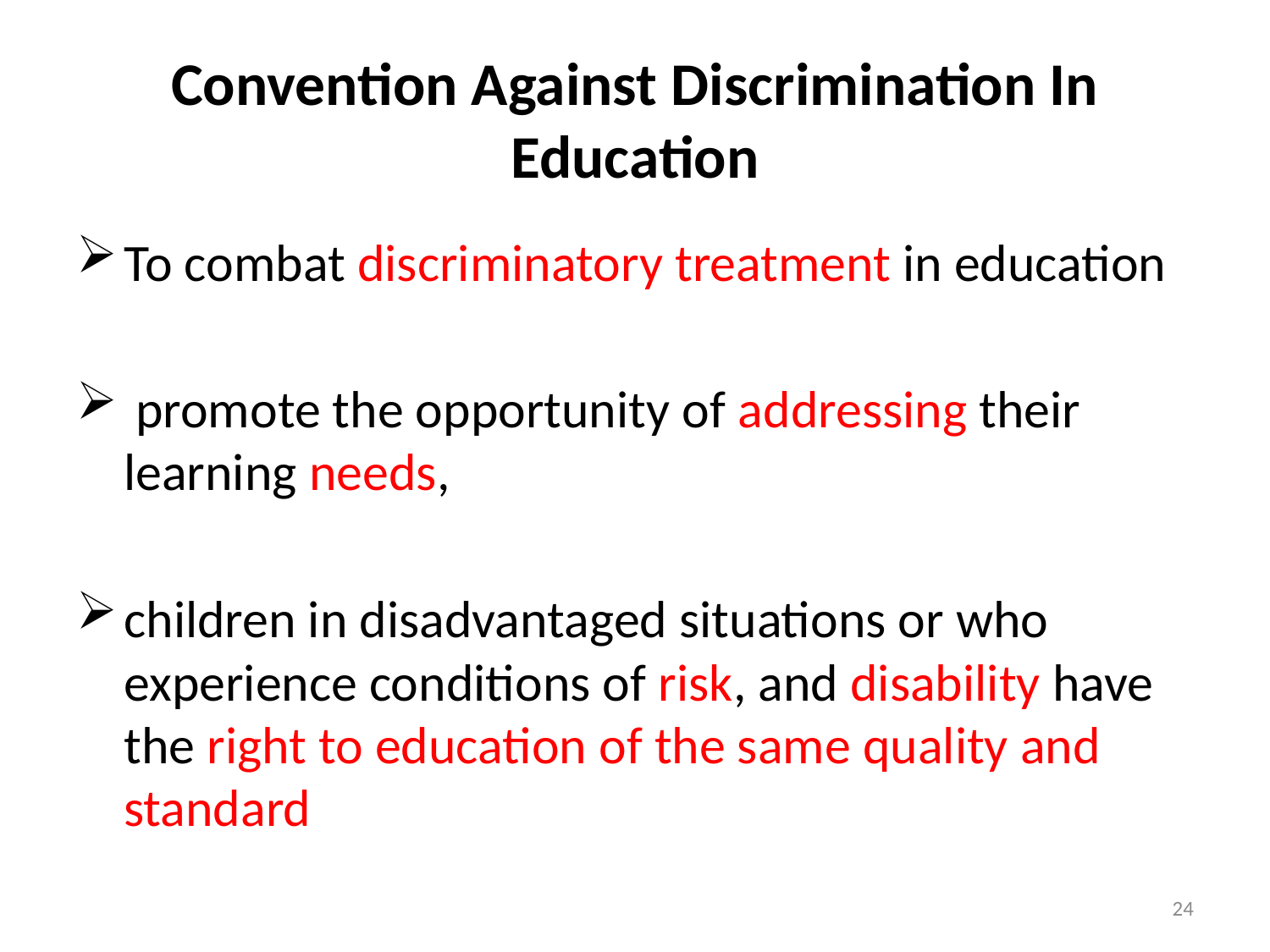

# Convention Against Discrimination In Education
To combat discriminatory treatment in education

 promote the opportunity of addressing their learning needs,

children in disadvantaged situations or who experience conditions of risk, and disability have the right to education of the same quality and standard

24